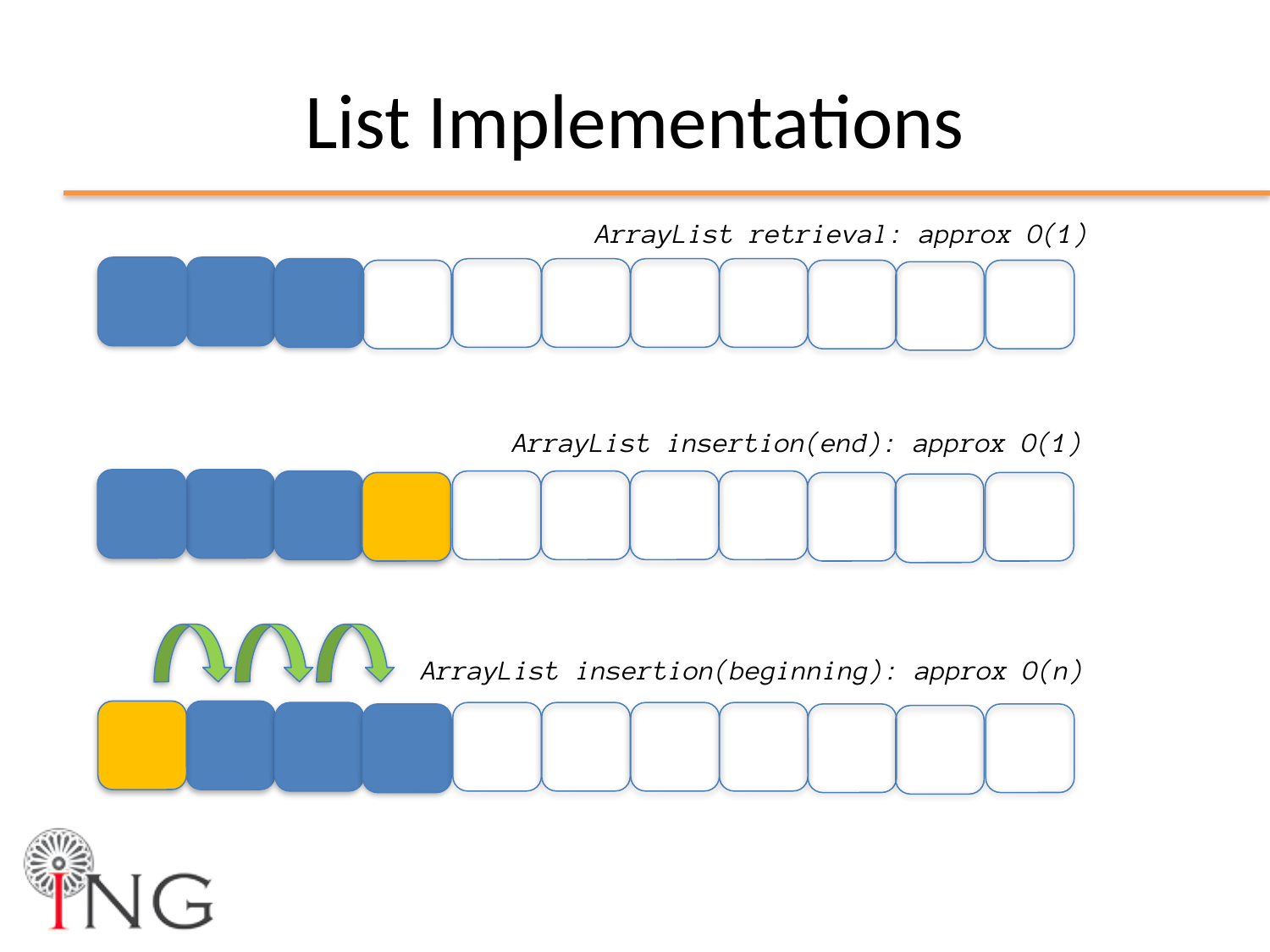

# List Implementations
ArrayList retrieval: approx O(1)

ArrayList insertion(end): approx O(1)

ArrayList insertion(beginning): approx O(n)